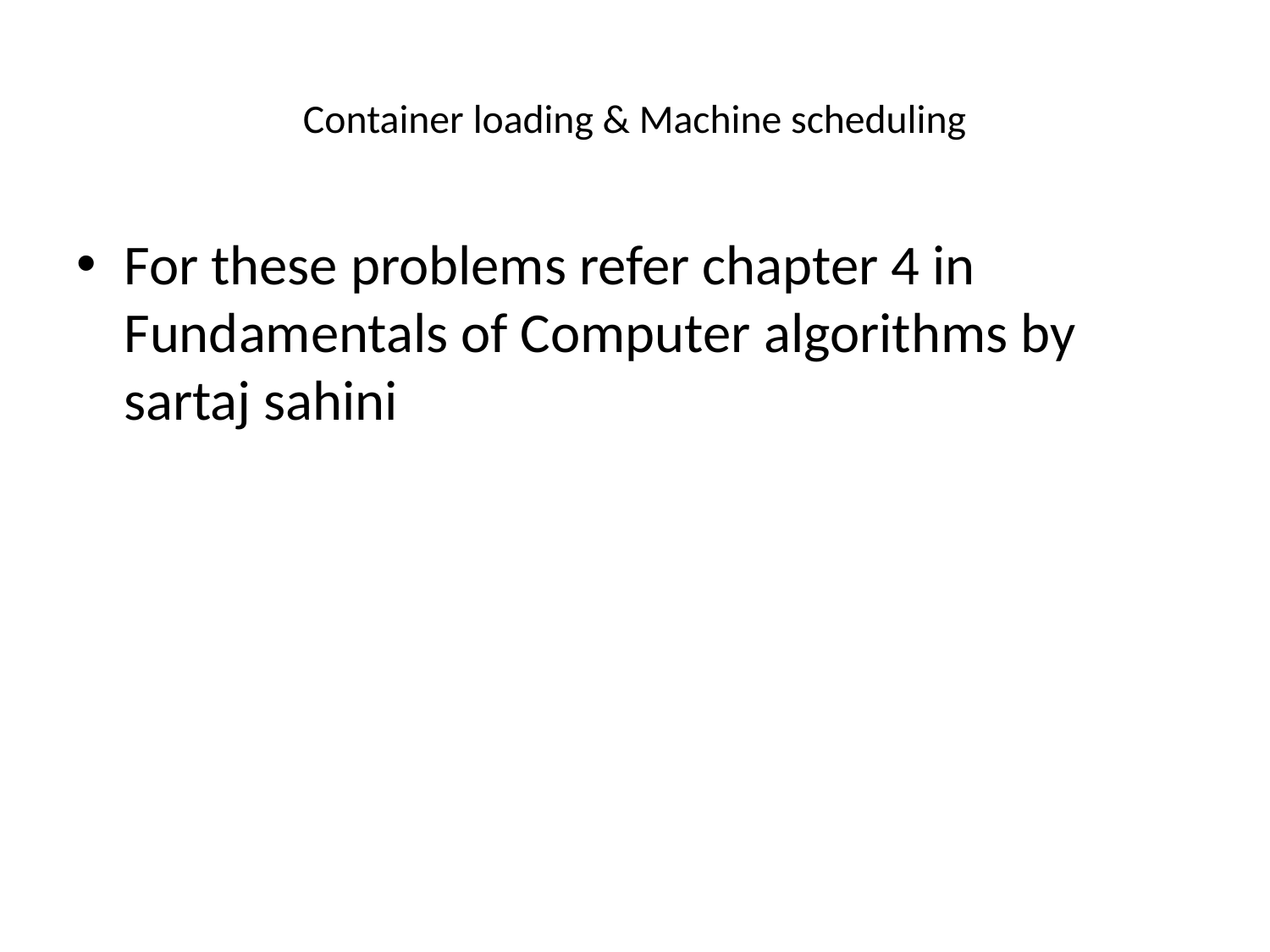

# Container loading & Machine scheduling
For these problems refer chapter 4 in Fundamentals of Computer algorithms by sartaj sahini